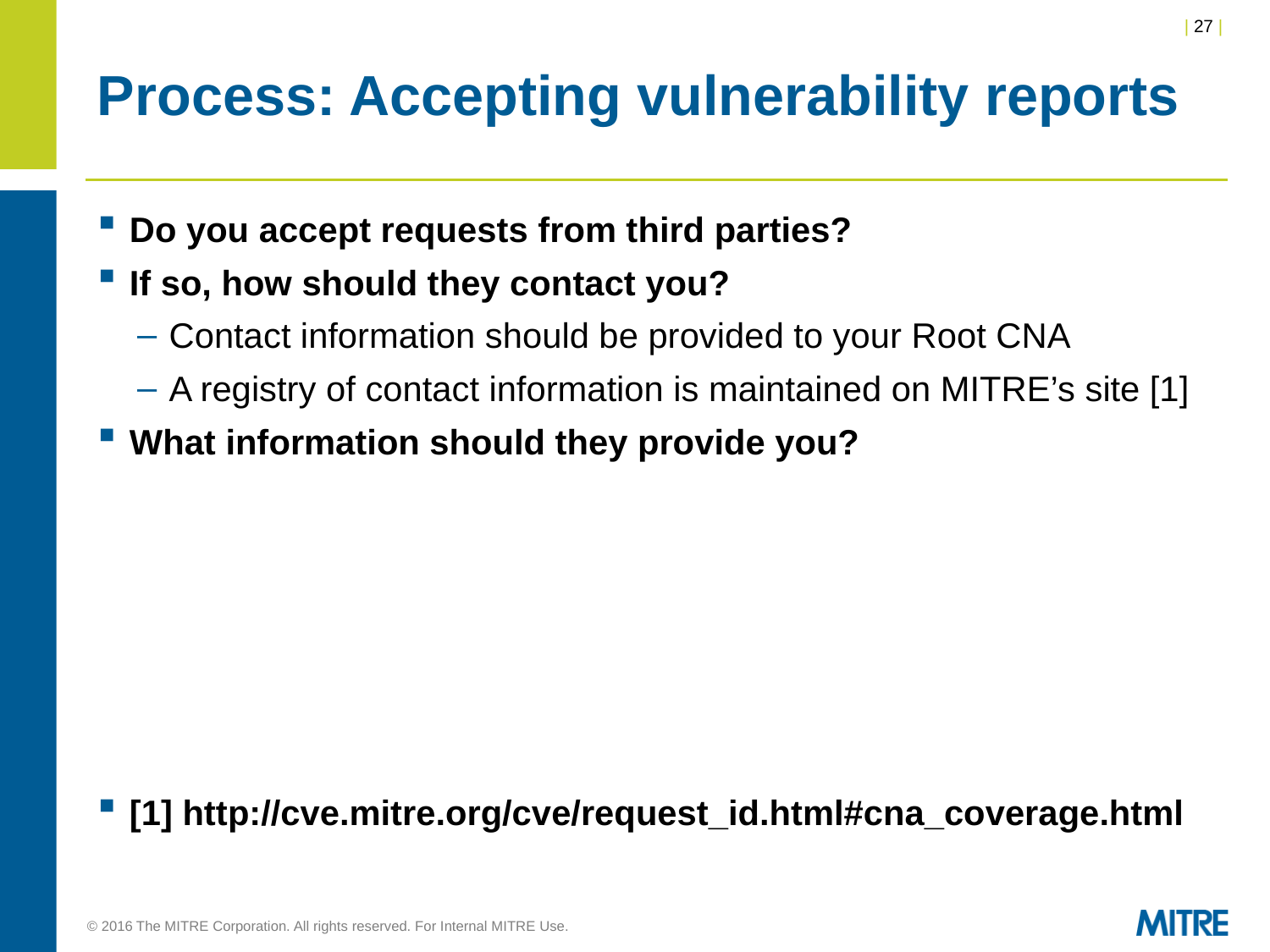

# Process: Accepting vulnerability reports
Do you accept requests from third parties?
If so, how should they contact you?
Contact information should be provided to your Root CNA
A registry of contact information is maintained on MITRE’s site [1]
What information should they provide you?

[1] http://cve.mitre.org/cve/request_id.html#cna_coverage.html